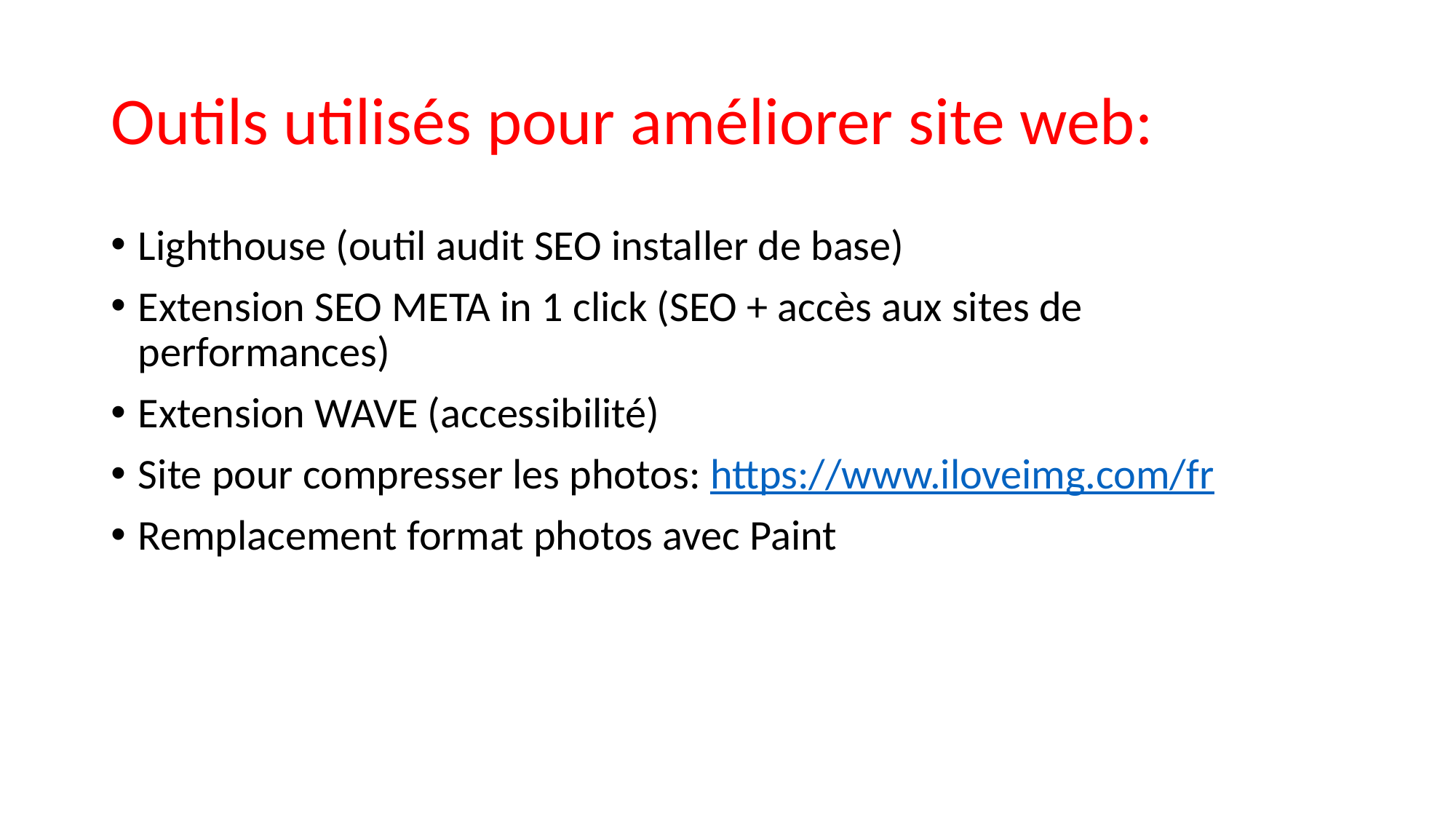

# Outils utilisés pour améliorer site web:
Lighthouse (outil audit SEO installer de base)
Extension SEO META in 1 click (SEO + accès aux sites de performances)
Extension WAVE (accessibilité)
Site pour compresser les photos: https://www.iloveimg.com/fr
Remplacement format photos avec Paint